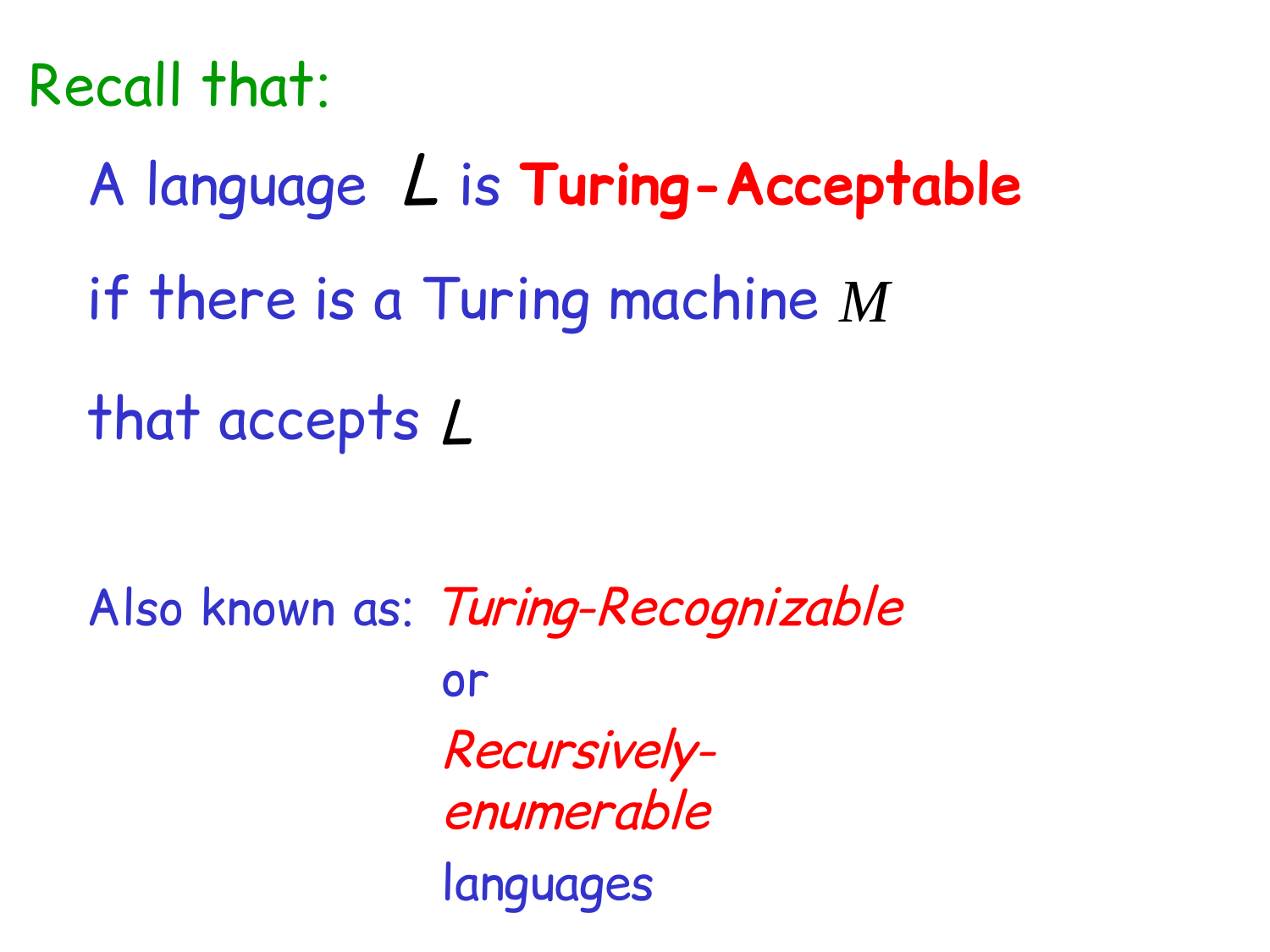

# Recall that:
A language	L is Turing-Acceptable if there is a Turing machine M that accepts L
Also known as: Turing-Recognizable
or
Recursively-enumerable
languages